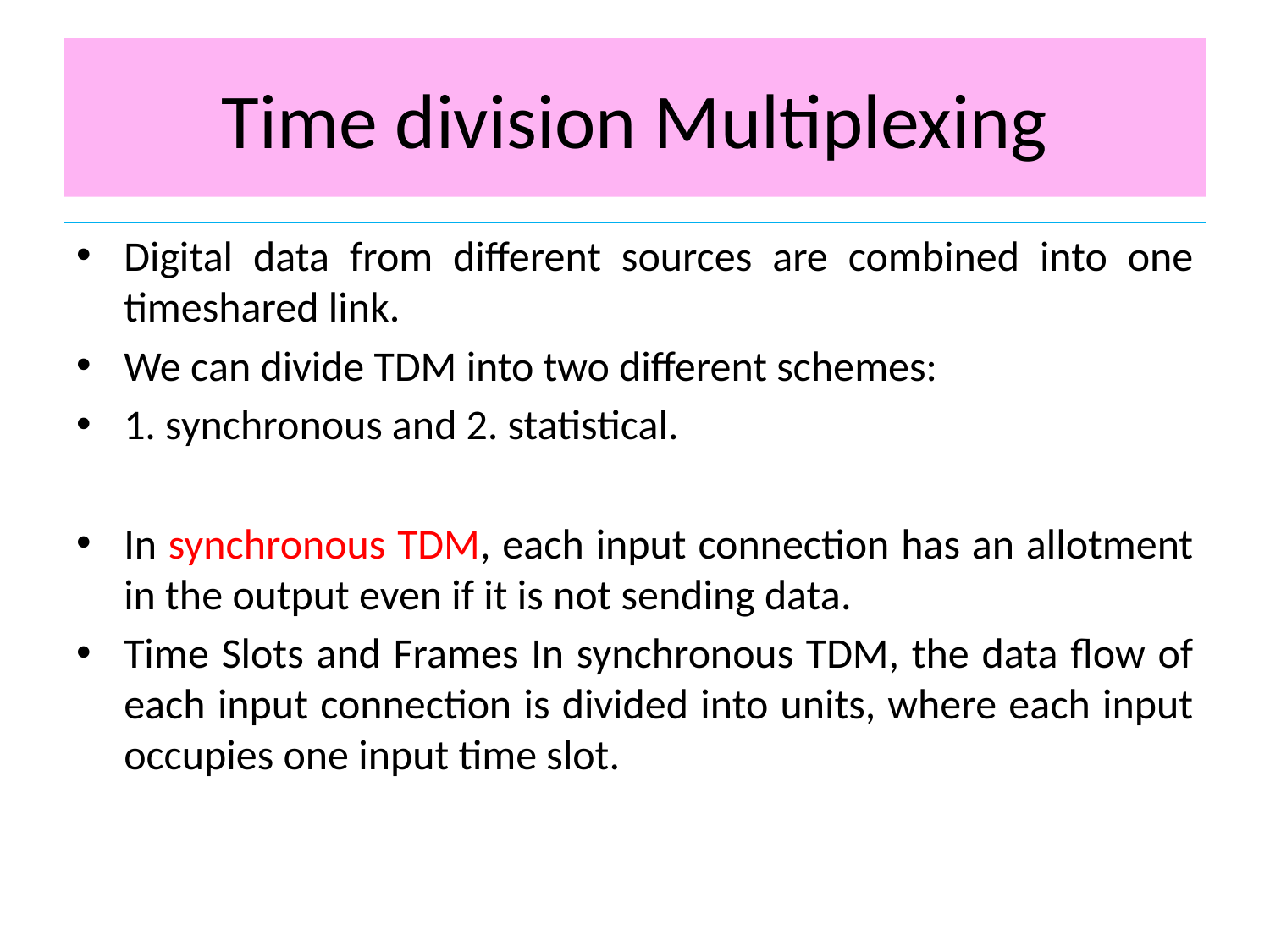

# Time division Multiplexing
Digital data from different sources are combined into one timeshared link.
We can divide TDM into two different schemes:
1. synchronous and 2. statistical.

In synchronous TDM, each input connection has an allotment in the output even if it is not sending data.
Time Slots and Frames In synchronous TDM, the data flow of each input connection is divided into units, where each input occupies one input time slot.